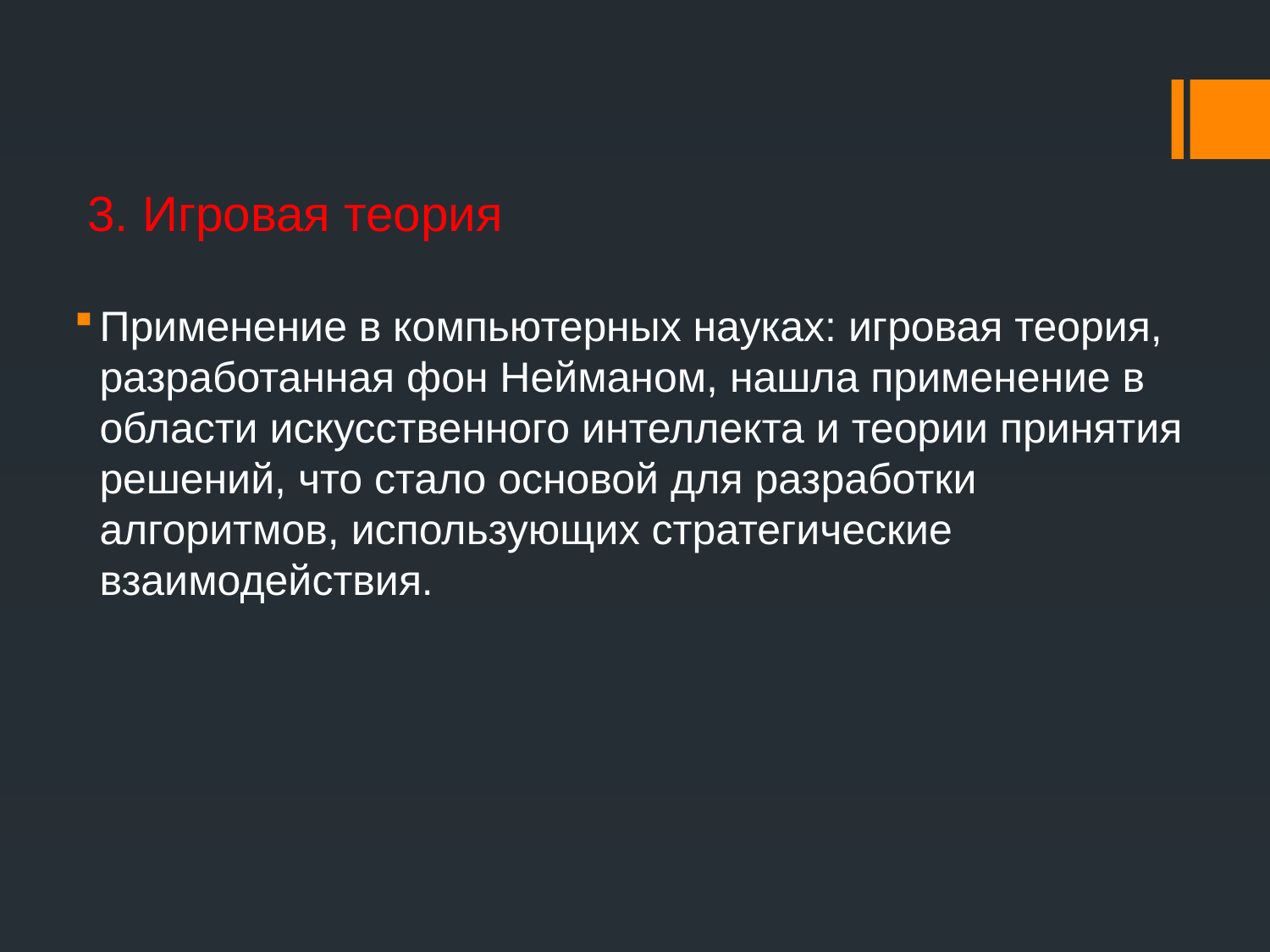

3. Игровая теория

Применение в компьютерных науках: игровая теория, разработанная фон Нейманом, нашла применение в области искусственного интеллекта и теории принятия решений, что стало основой для разработки алгоритмов, использующих стратегические взаимодействия.